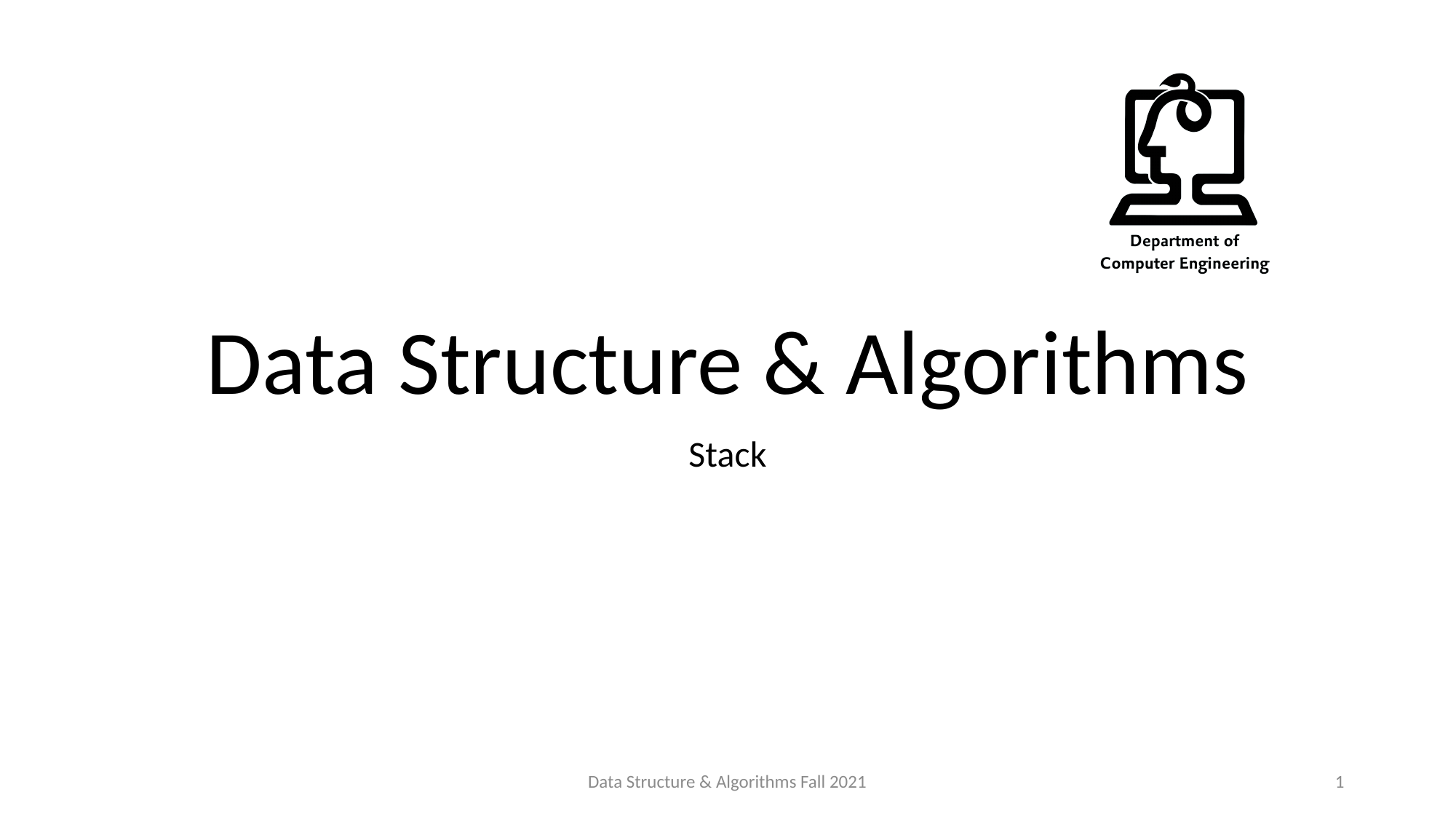

# Data Structure & Algorithms
Stack
Data Structure & Algorithms Fall 2021
1